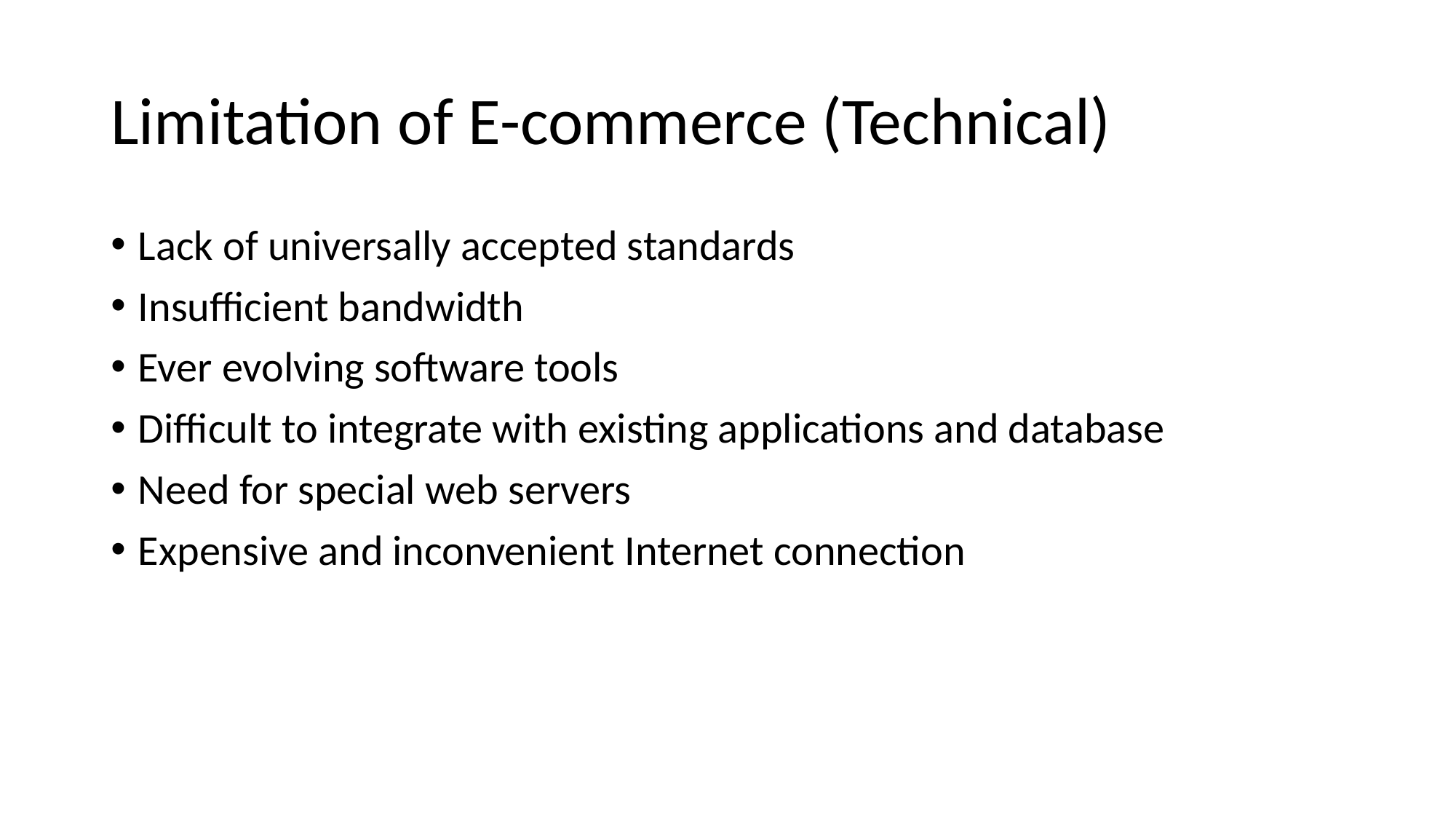

# Limitation of E-commerce (Technical)
Lack of universally accepted standards
Insufficient bandwidth
Ever evolving software tools
Difficult to integrate with existing applications and database
Need for special web servers
Expensive and inconvenient Internet connection